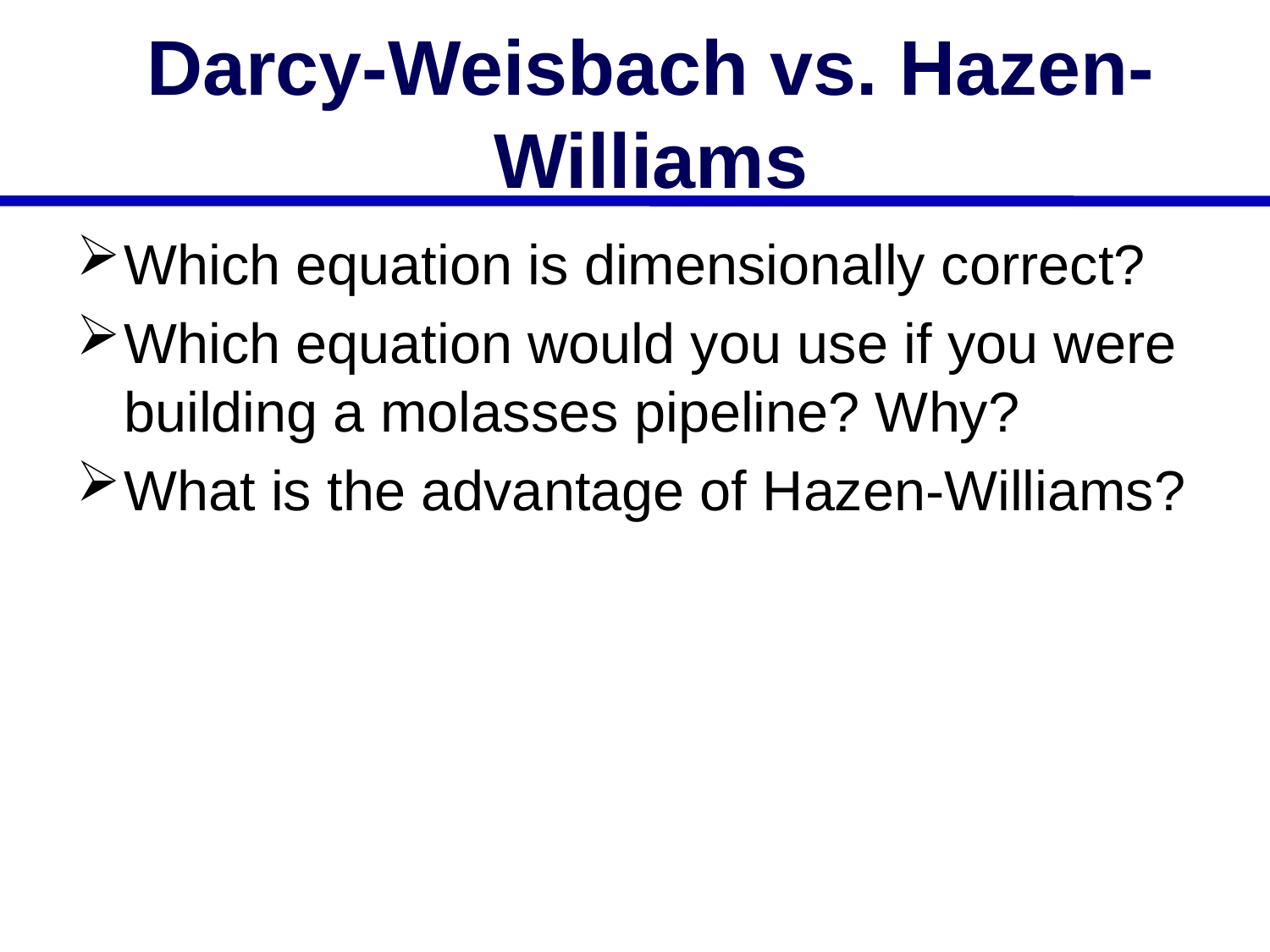

# Darcy-Weisbach vs. Hazen-Williams
Which equation is dimensionally correct?
Which equation would you use if you were building a molasses pipeline? Why?
What is the advantage of Hazen-Williams?